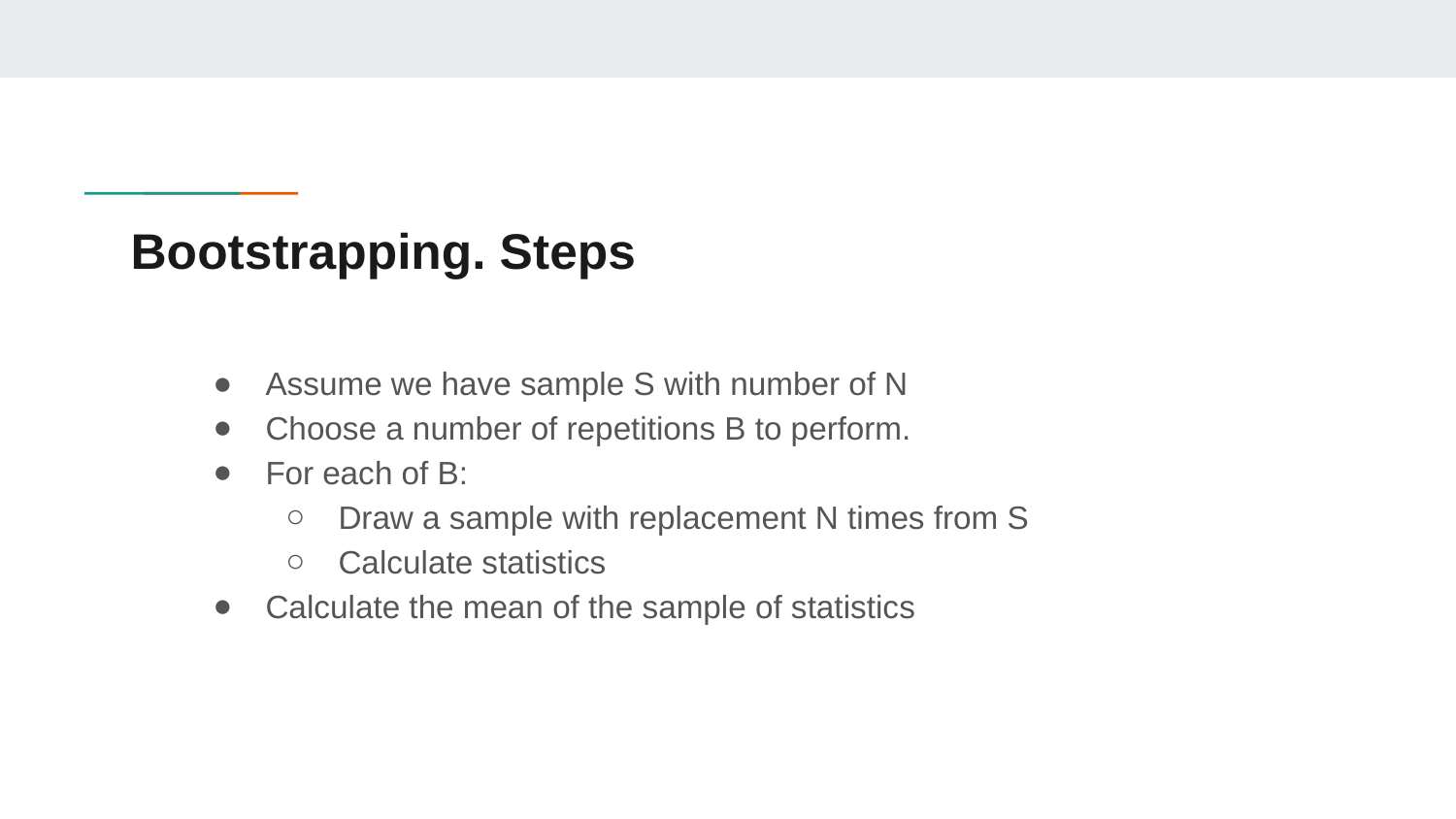

# Bootstrapping. Steps
Assume we have sample S with number of N
Choose a number of repetitions B to perform.
For each of B:
Draw a sample with replacement N times from S
Calculate statistics
Calculate the mean of the sample of statistics